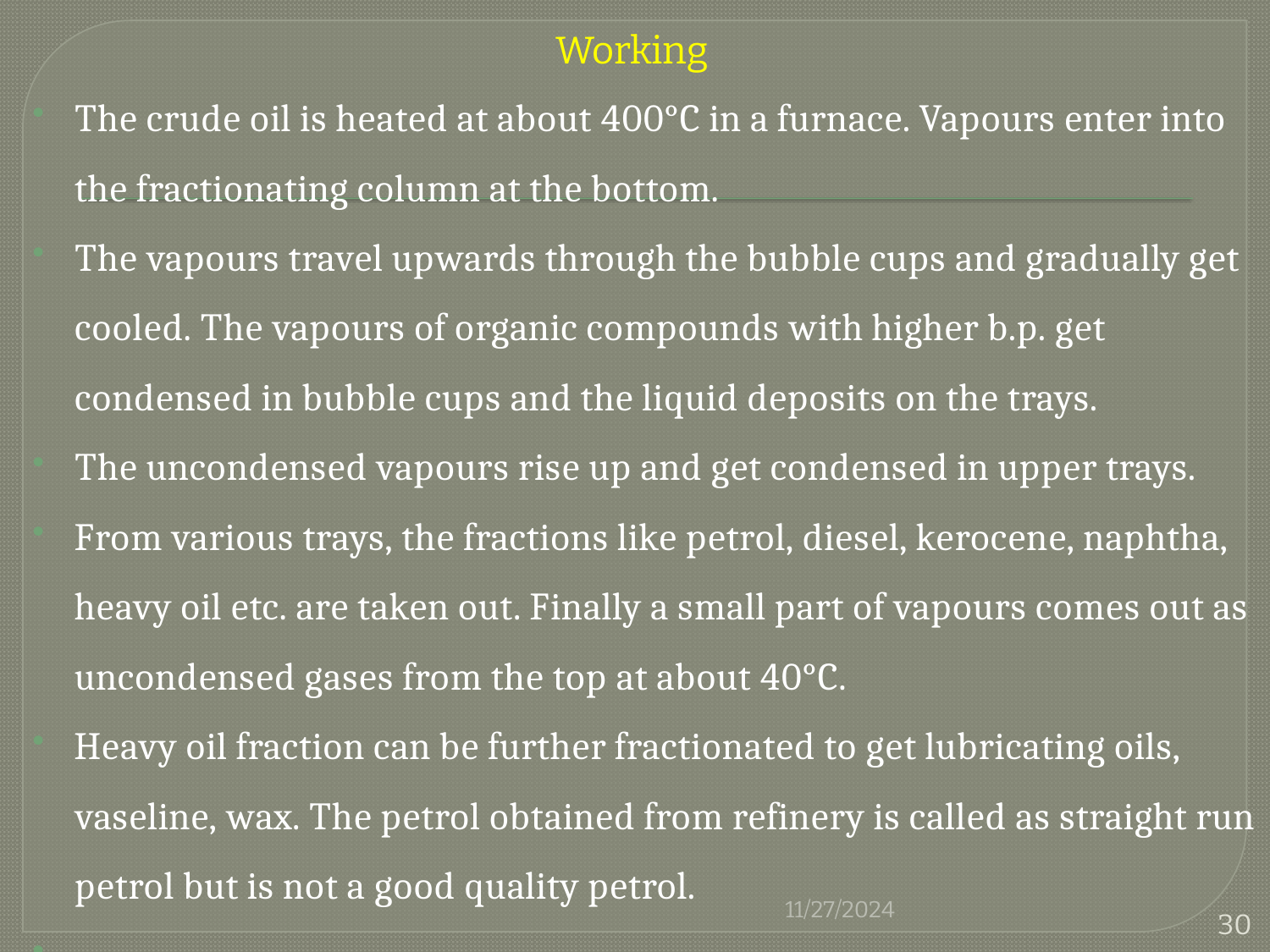

# Working
The crude oil is heated at about 400°C in a furnace. Vapours enter into the fractionating column at the bottom.
The vapours travel upwards through the bubble cups and gradually get cooled. The vapours of organic compounds with higher b.p. get condensed in bubble cups and the liquid deposits on the trays.
The uncondensed vapours rise up and get condensed in upper trays.
From various trays, the fractions like petrol, diesel, kerocene, naphtha, heavy oil etc. are taken out. Finally a small part of vapours comes out as uncondensed gases from the top at about 40°C.
Heavy oil fraction can be further fractionated to get lubricating oils, vaseline, wax. The petrol obtained from refinery is called as straight run petrol but is not a good quality petrol.
•
11/27/2024
30